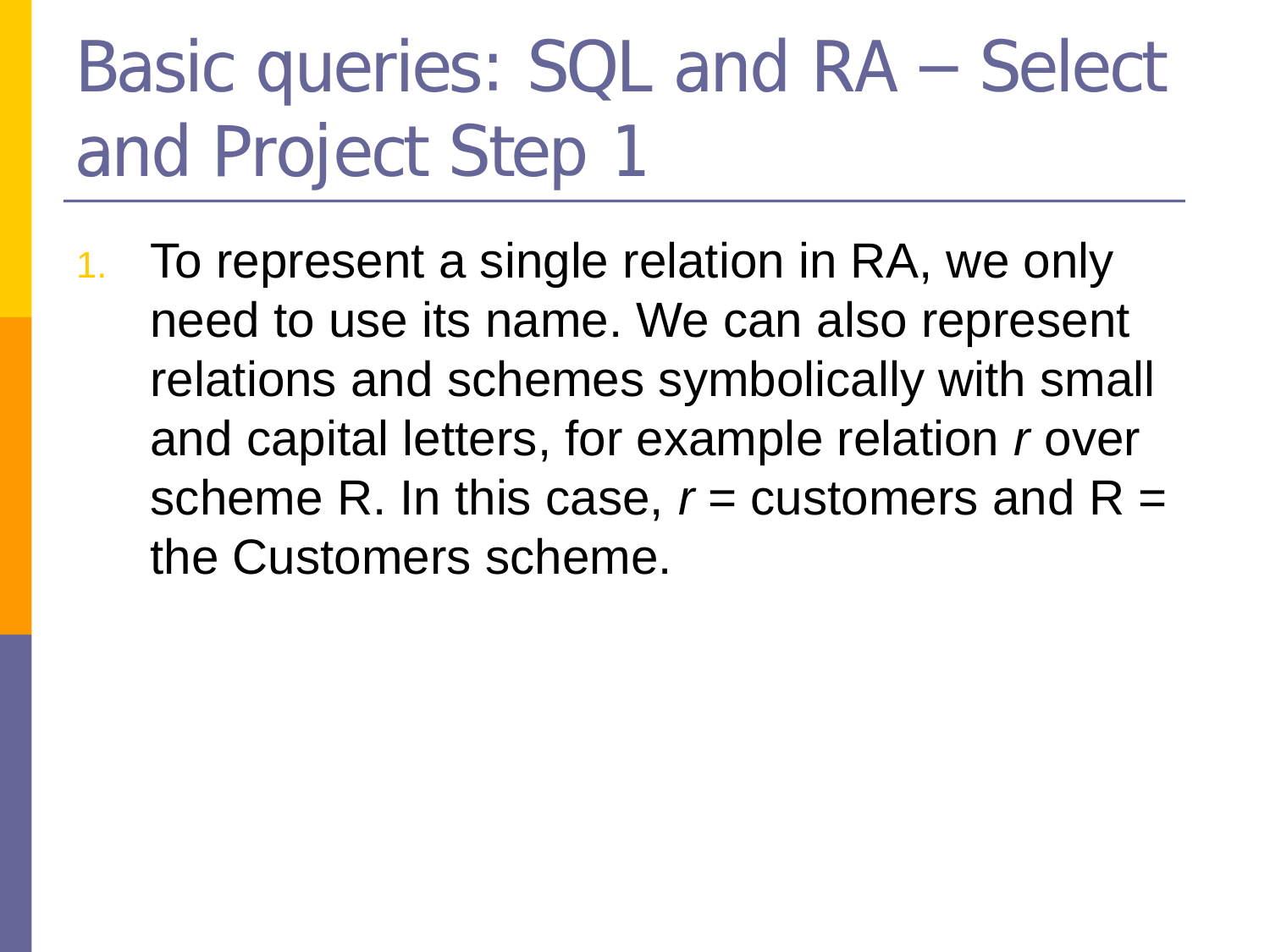

# Basic queries: SQL and RA – Select and Project Step 1
To represent a single relation in RA, we only need to use its name. We can also represent relations and schemes symbolically with small and capital letters, for example relation r over scheme R. In this case, r = customers and R = the Customers scheme.